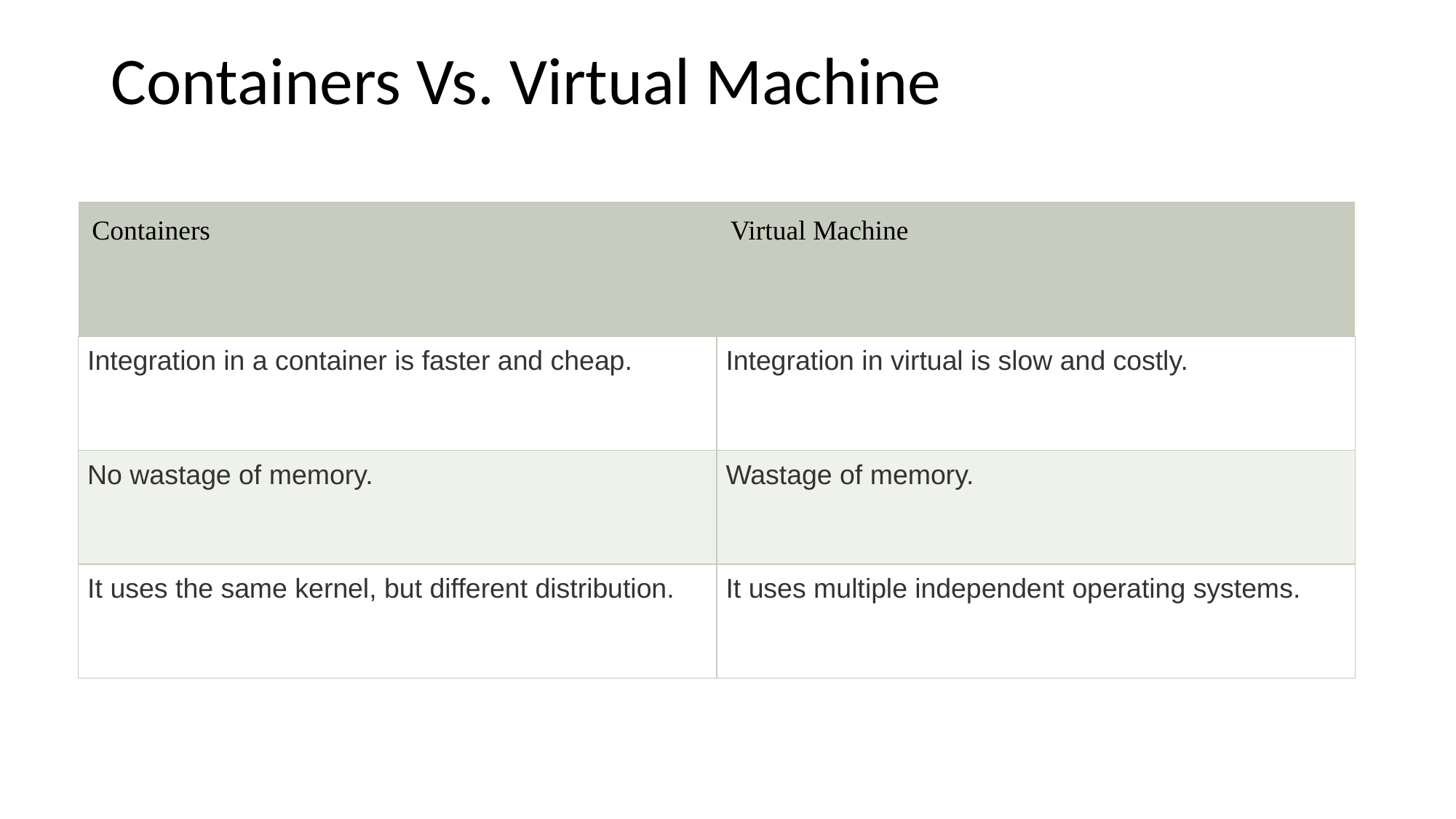

# Containers Vs. Virtual Machine
| Containers | Virtual Machine |
| --- | --- |
| Integration in a container is faster and cheap. | Integration in virtual is slow and costly. |
| No wastage of memory. | Wastage of memory. |
| It uses the same kernel, but different distribution. | It uses multiple independent operating systems. |